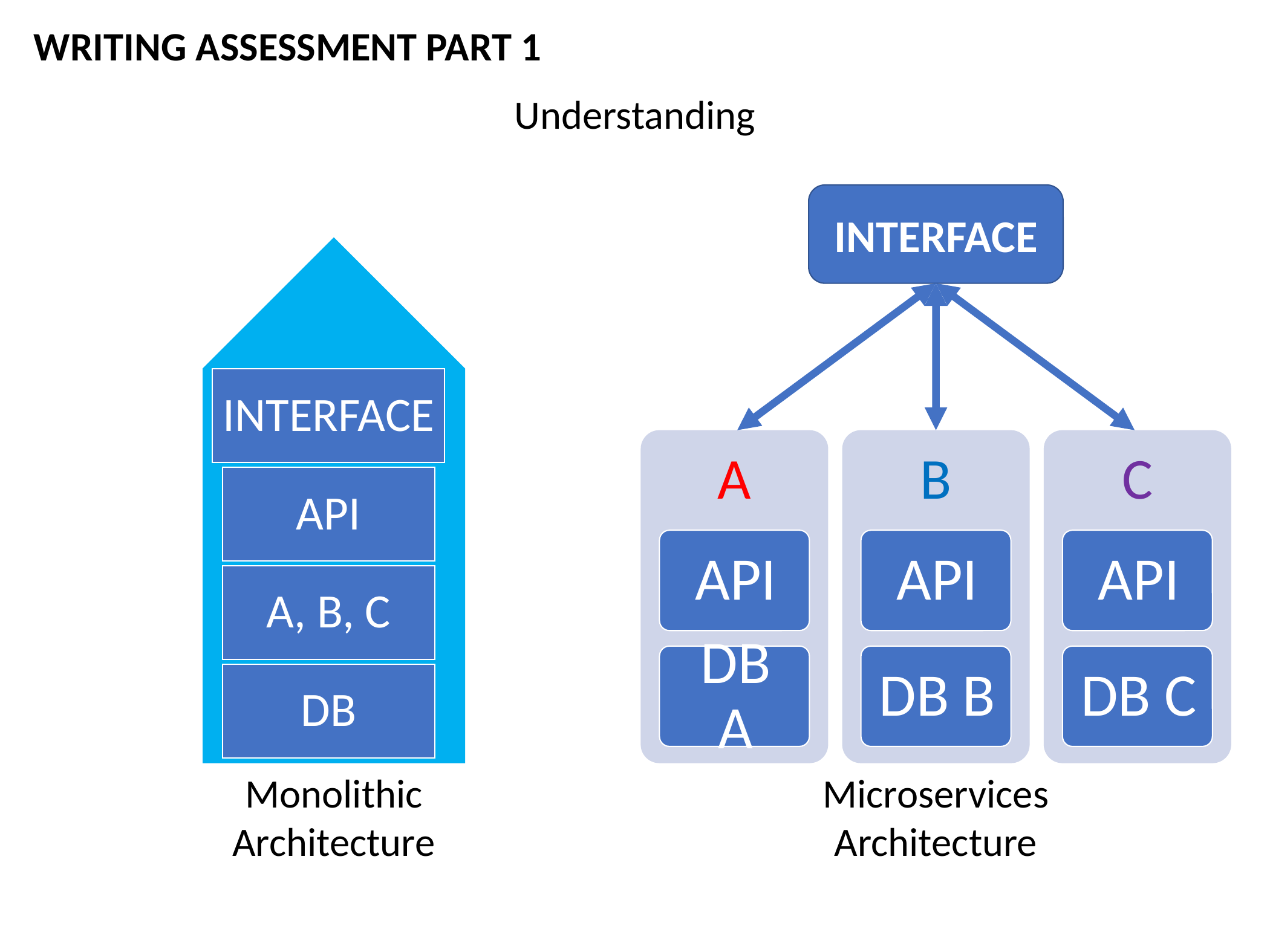

WRITING ASSESSMENT PART 1
Understanding
INTERFACE
INTERFACE
API
A, B, C
DB

A
API
DB A
B
API
DB B
C
API
DB C
Monolithic
Architecture
Microservices
Architecture